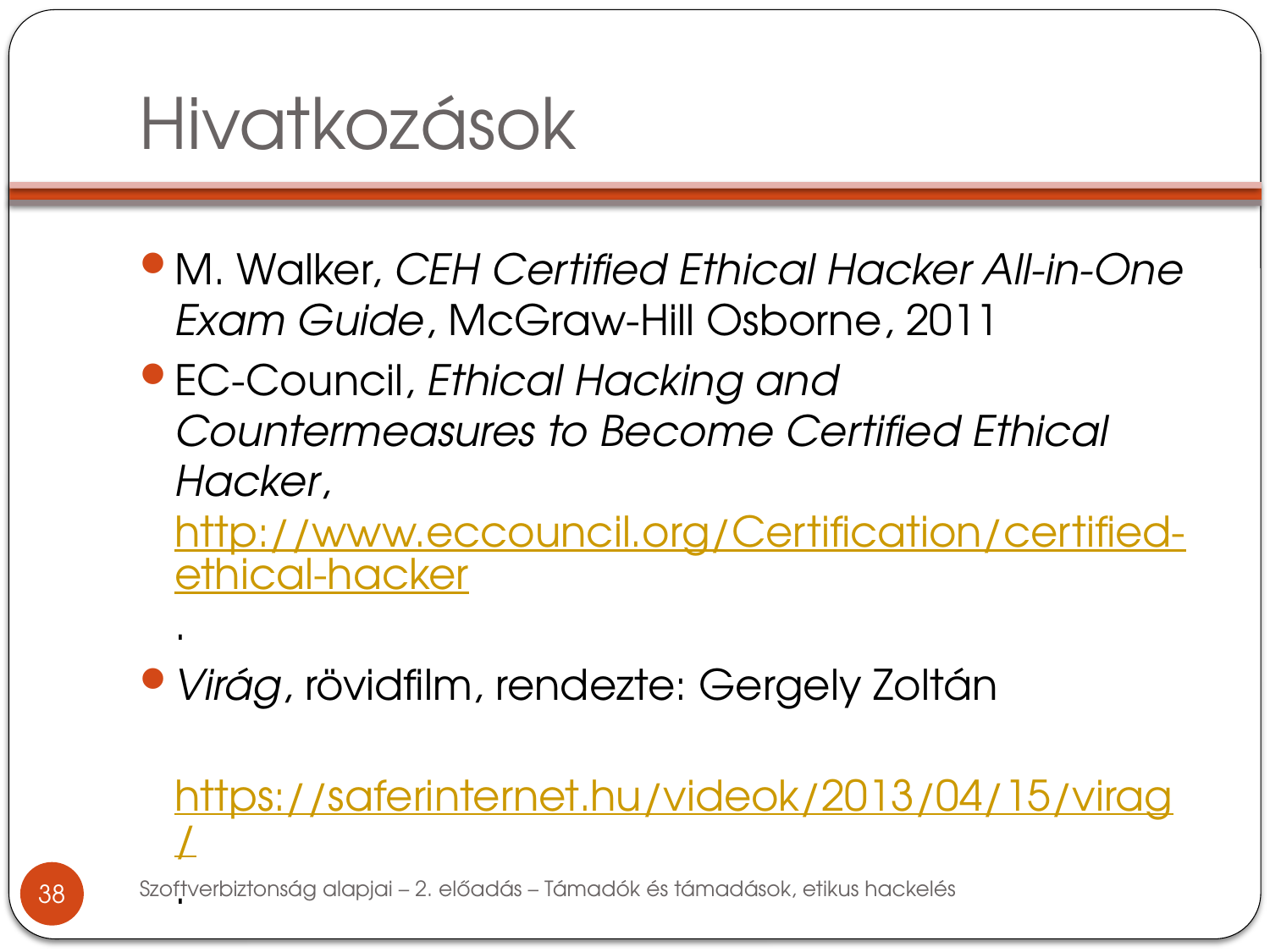

# Hivatkozások
M. Walker, CEH Certified Ethical Hacker All-in-One Exam Guide, McGraw-Hill Osborne, 2011
EC-Council, Ethical Hacking and Countermeasures to Become Certified Ethical Hacker, http://www.eccouncil.org/Certification/certified-ethical-hacker.
Virág, rövidfilm, rendezte: Gergely Zoltán
	https://saferinternet.hu/videok/2013/04/15/virag/.
Szoftverbiztonság alapjai – 2. előadás – Támadók és támadások, etikus hackelés
38